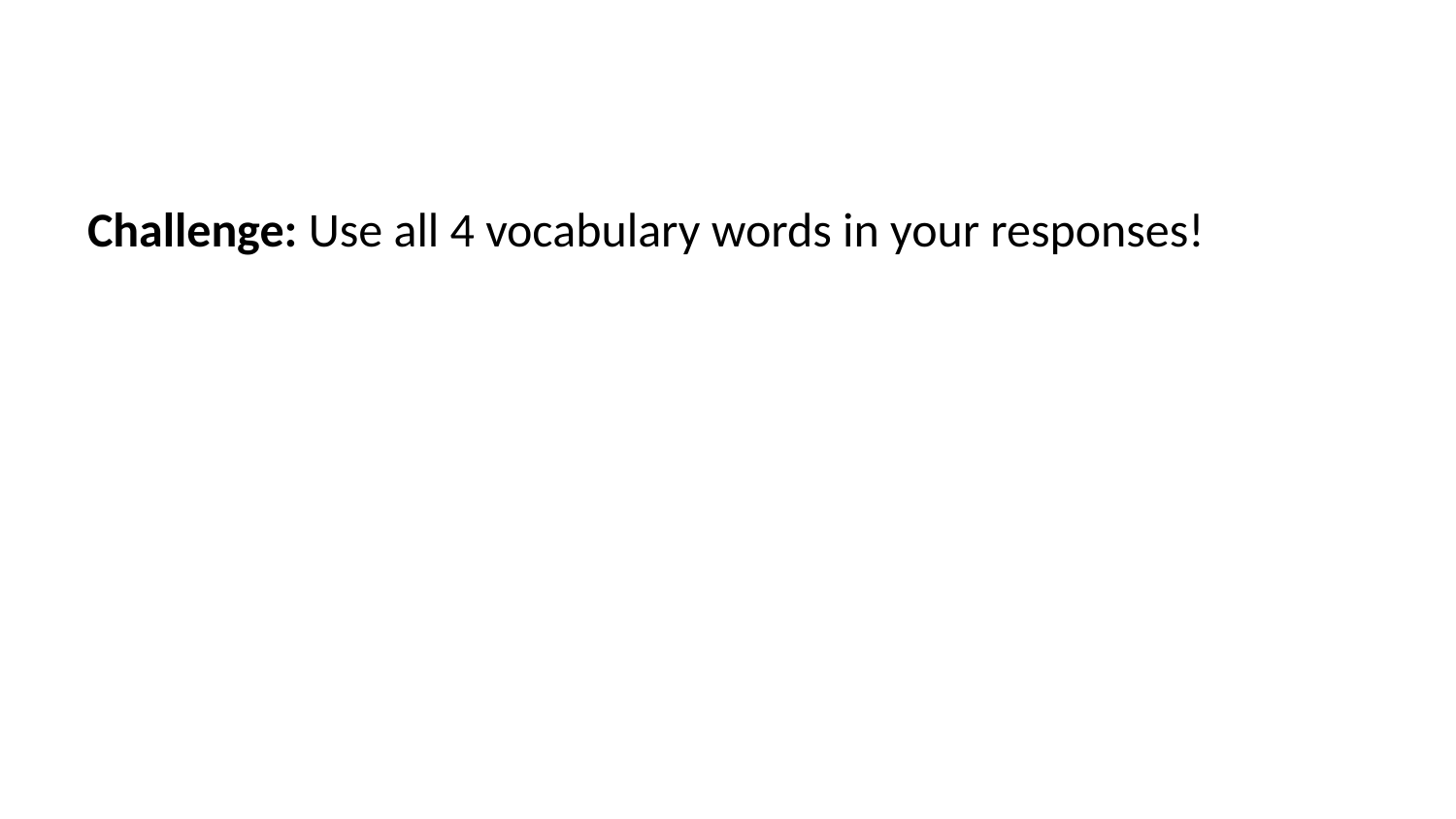

Challenge: Use all 4 vocabulary words in your responses!